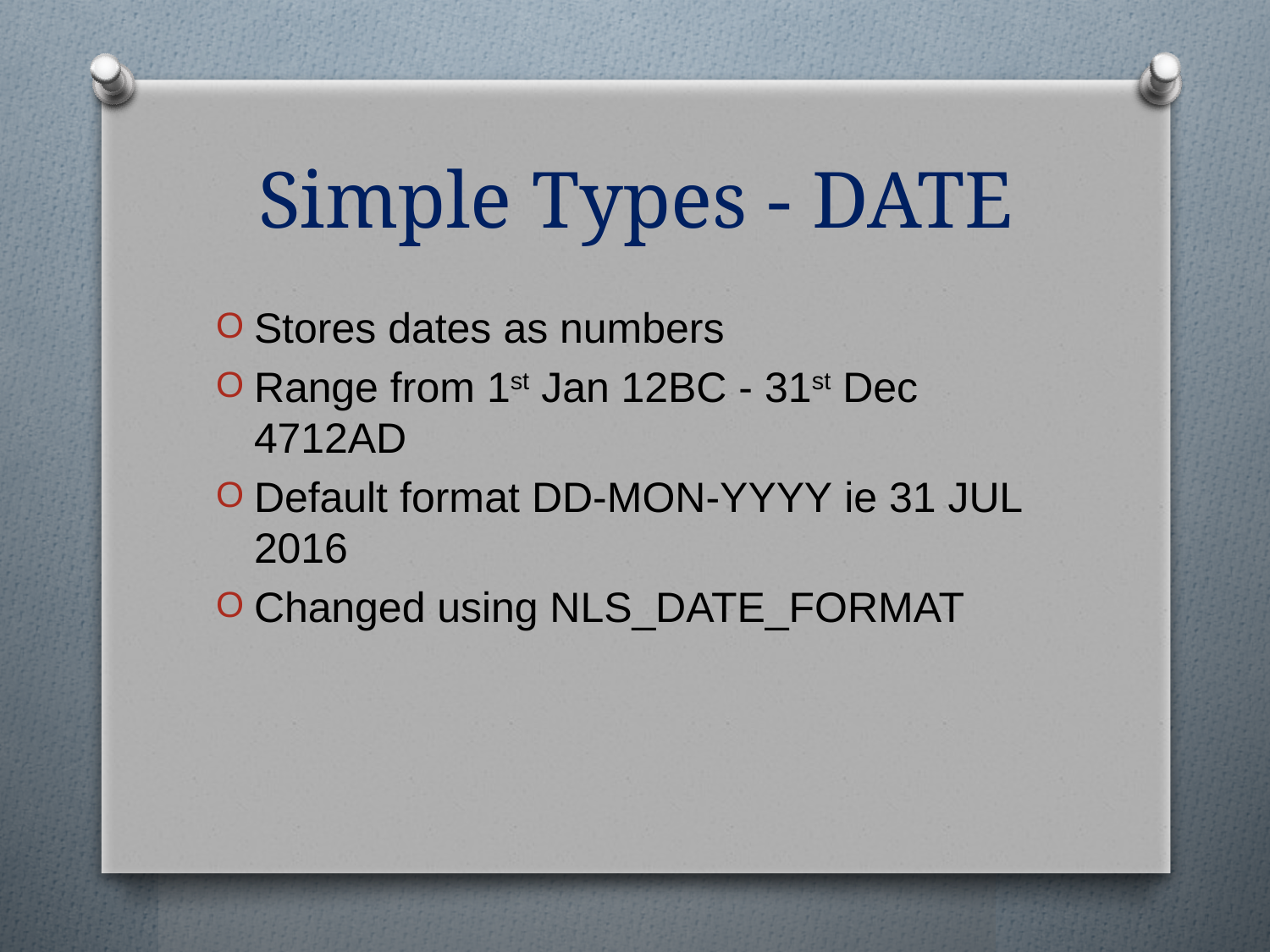

# Simple Types - date
Stores dates as numbers
Range from 1st Jan 12BC - 31st Dec 4712AD
Default format dd-mon-yyyy ie 31 JUL 2016
Changed using NLS_DATE_FORMAT